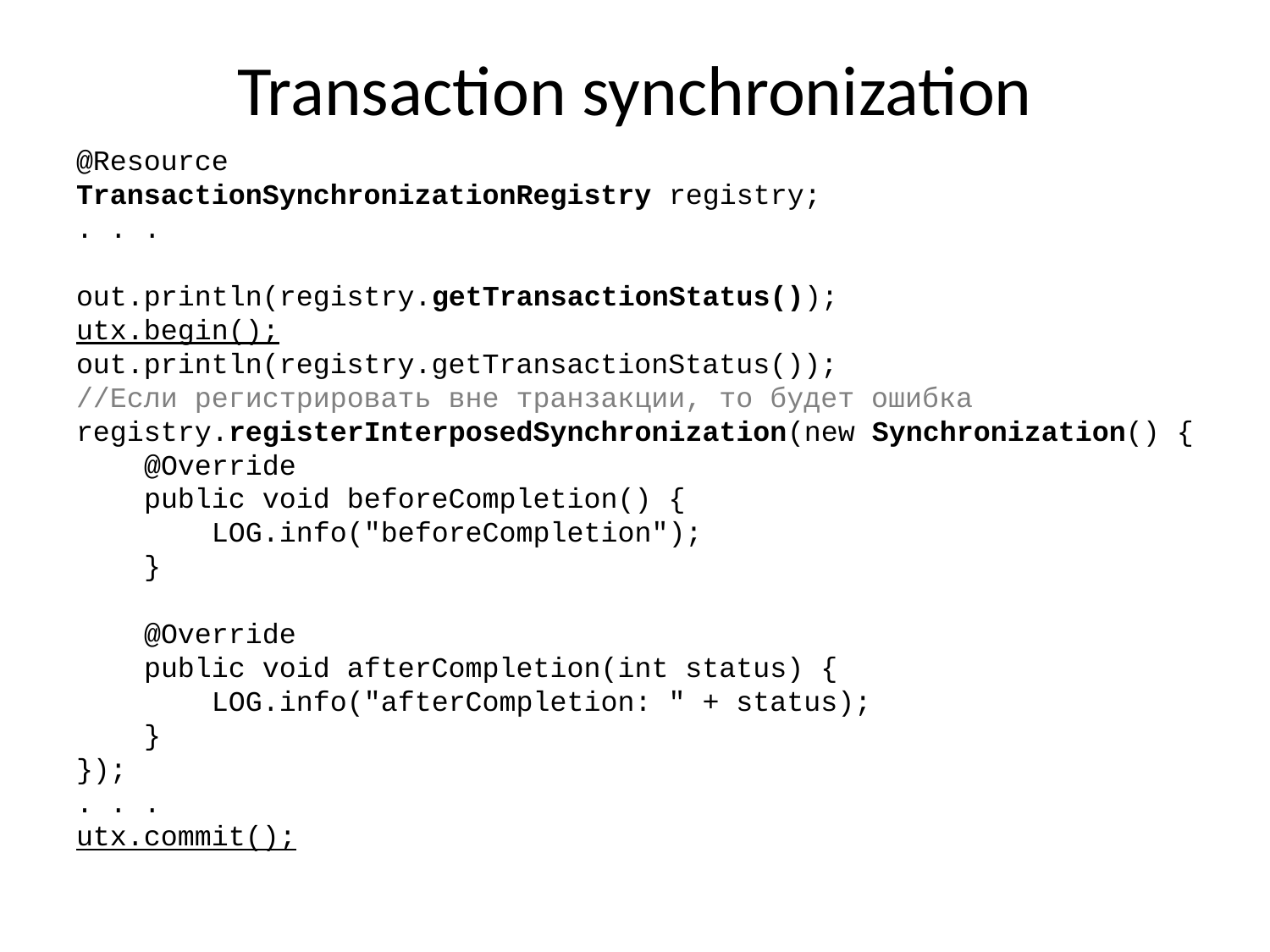

# Transaction synchronization
@Resource
TransactionSynchronizationRegistry registry;
. . .

out.println(registry.getTransactionStatus());
utx.begin();
out.println(registry.getTransactionStatus());
//Если регистрировать вне транзакции, то будет ошибка
registry.registerInterposedSynchronization(new Synchronization() {
    @Override
    public void beforeCompletion() {
        LOG.info("beforeCompletion");
    }

    @Override
    public void afterCompletion(int status) {
        LOG.info("afterCompletion: " + status);
    }
});
. . .
utx.commit();